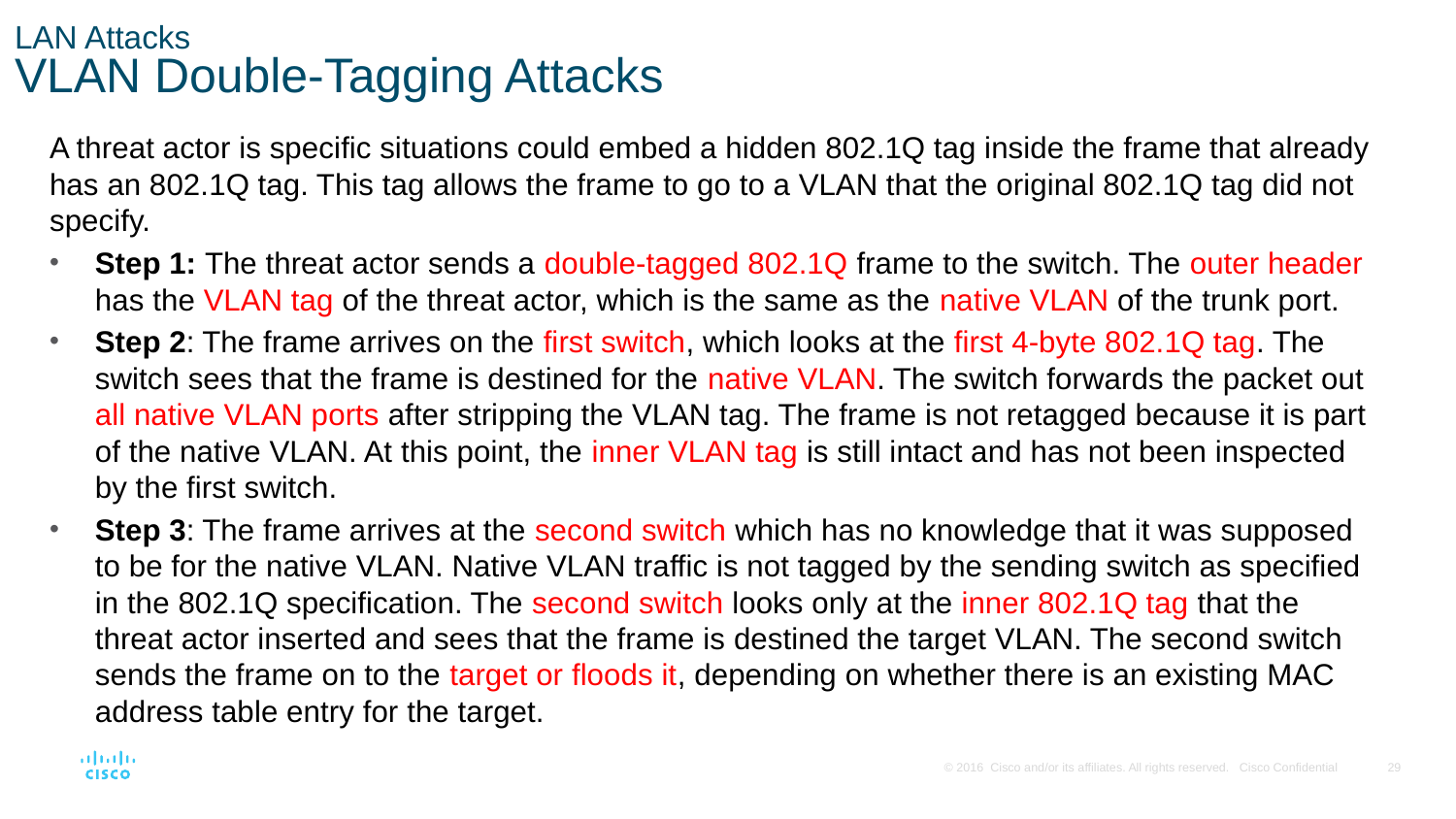

# LAN Attacks VLAN Double-Tagging Attacks
A threat actor is specific situations could embed a hidden 802.1Q tag inside the frame that already has an 802.1Q tag. This tag allows the frame to go to a VLAN that the original 802.1Q tag did not specify.
Step 1: The threat actor sends a double-tagged 802.1Q frame to the switch. The outer header has the VLAN tag of the threat actor, which is the same as the native VLAN of the trunk port.
Step 2: The frame arrives on the first switch, which looks at the first 4-byte 802.1Q tag. The switch sees that the frame is destined for the native VLAN. The switch forwards the packet out all native VLAN ports after stripping the VLAN tag. The frame is not retagged because it is part of the native VLAN. At this point, the inner VLAN tag is still intact and has not been inspected by the first switch.
Step 3: The frame arrives at the second switch which has no knowledge that it was supposed to be for the native VLAN. Native VLAN traffic is not tagged by the sending switch as specified in the 802.1Q specification. The second switch looks only at the inner 802.1Q tag that the threat actor inserted and sees that the frame is destined the target VLAN. The second switch sends the frame on to the target or floods it, depending on whether there is an existing MAC address table entry for the target.